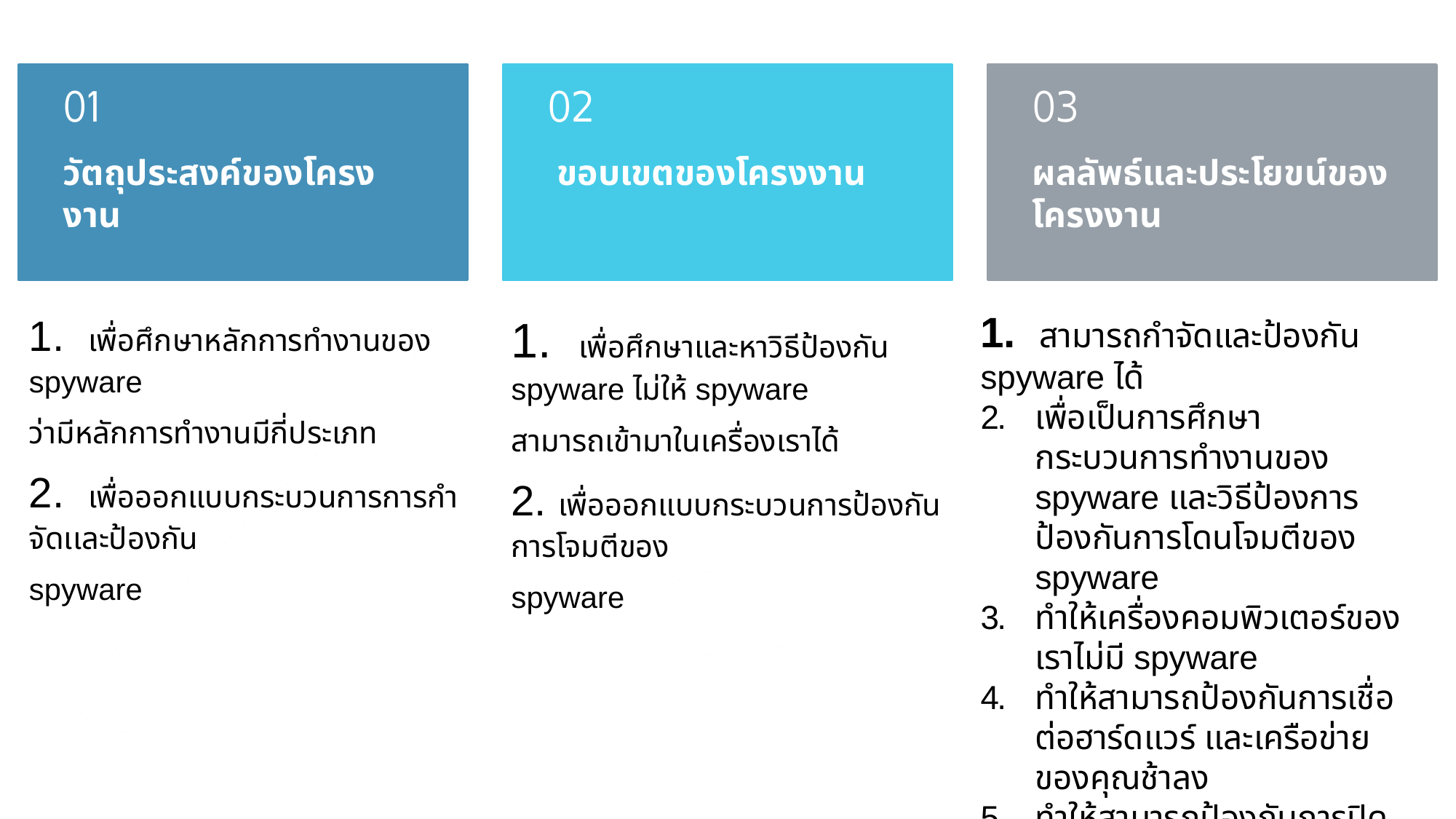

วัตถุประสงค์ของโครงงาน
01
 ขอบเขตของโครงงาน
02
ผลลัพธ์และประโยขน์ของโครงงาน
03
1.  สามารถกำจัดและป้องกัน spyware ได้
เพื่อเป็นการศึกษากระบวนการทำงานของ spyware เเละวิธีป้องการป้องกันการโดนโจมตีของ spyware
ทำให้เครื่องคอมพิวเตอร์ของเราไม่มี spyware
ทำให้สามารถป้องกันการเชื่อต่อฮาร์ดเเวร์ เเละเครือข่ายของคุณช้าลง
ทำให้สามารถป้องกันการปิดช่องโหว่บนบราวเซอร์ของระบบ

1.  เพื่อศึกษาหลักการทำงานของ spyware
ว่ามีหลักการทำงานมีกี่ประเภท
2.  เพื่อออกแบบกระบวนการการกำจัดเเละป้องกัน
spyware

1.  เพื่อศึกษาและหาวิธีป้องกัน spyware ไม่ให้ spyware
สามารถเข้ามาในเครื่องเราได้
2. เพื่อออกแบบกระบวนการป้องกันการโจมตีของ
spyware